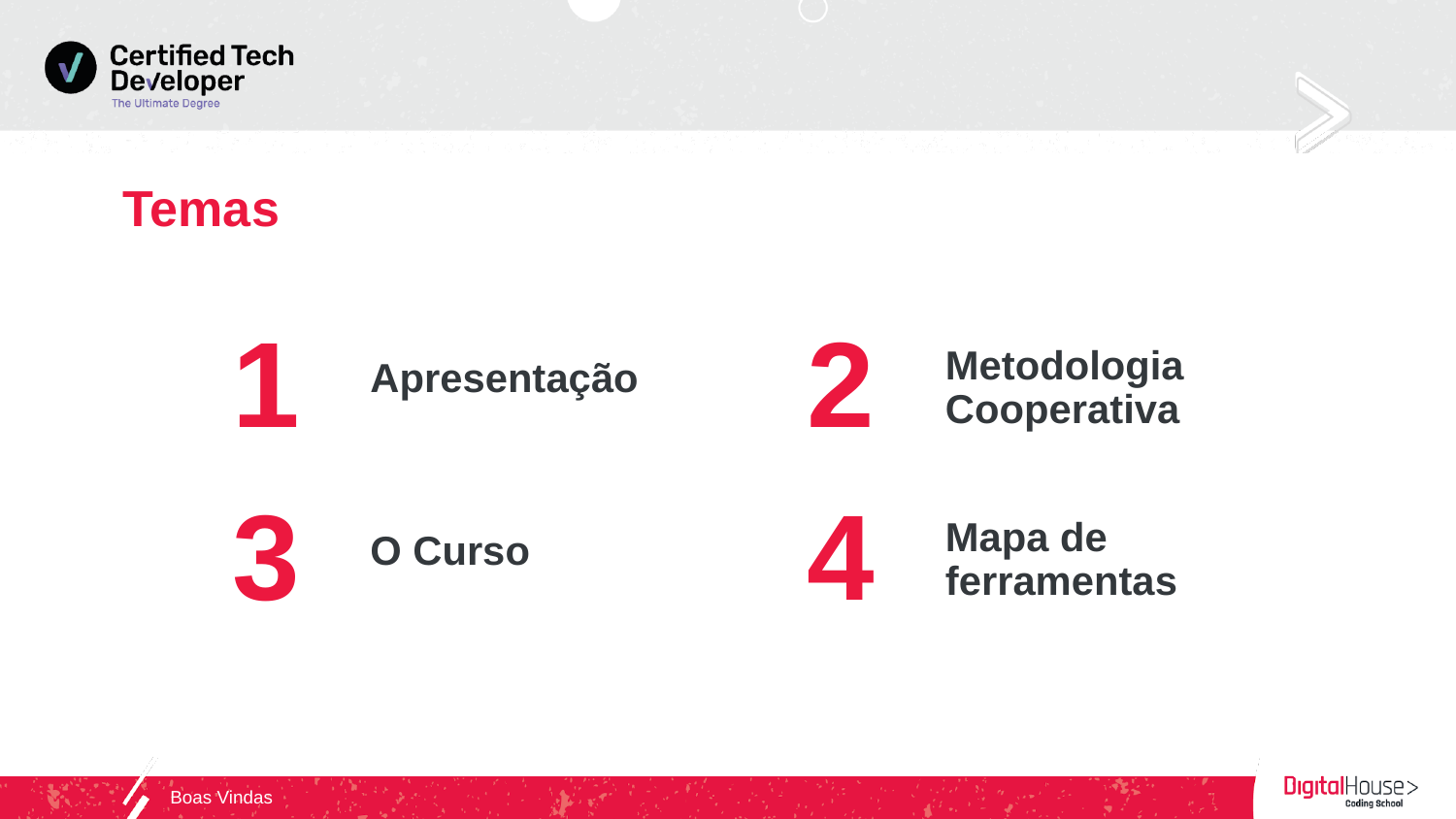

# Temas

1
2
Apresentação
Metodologia Cooperativa
3
4
O Curso

Mapa de ferramentas